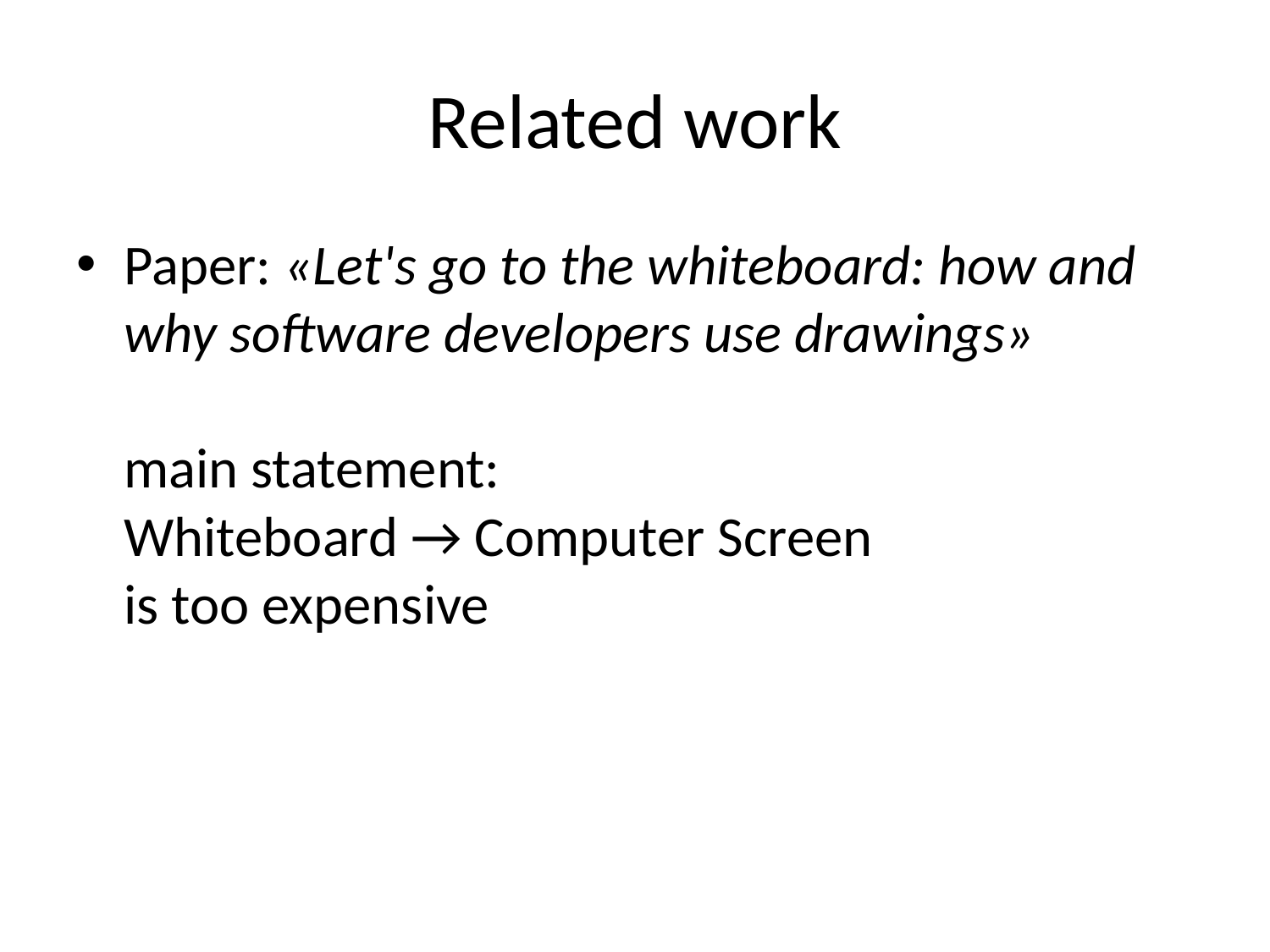

# Related work
Paper: «Let's go to the whiteboard: how and why software developers use drawings»
main statement:
Whiteboard → Computer Screen
is too expensive